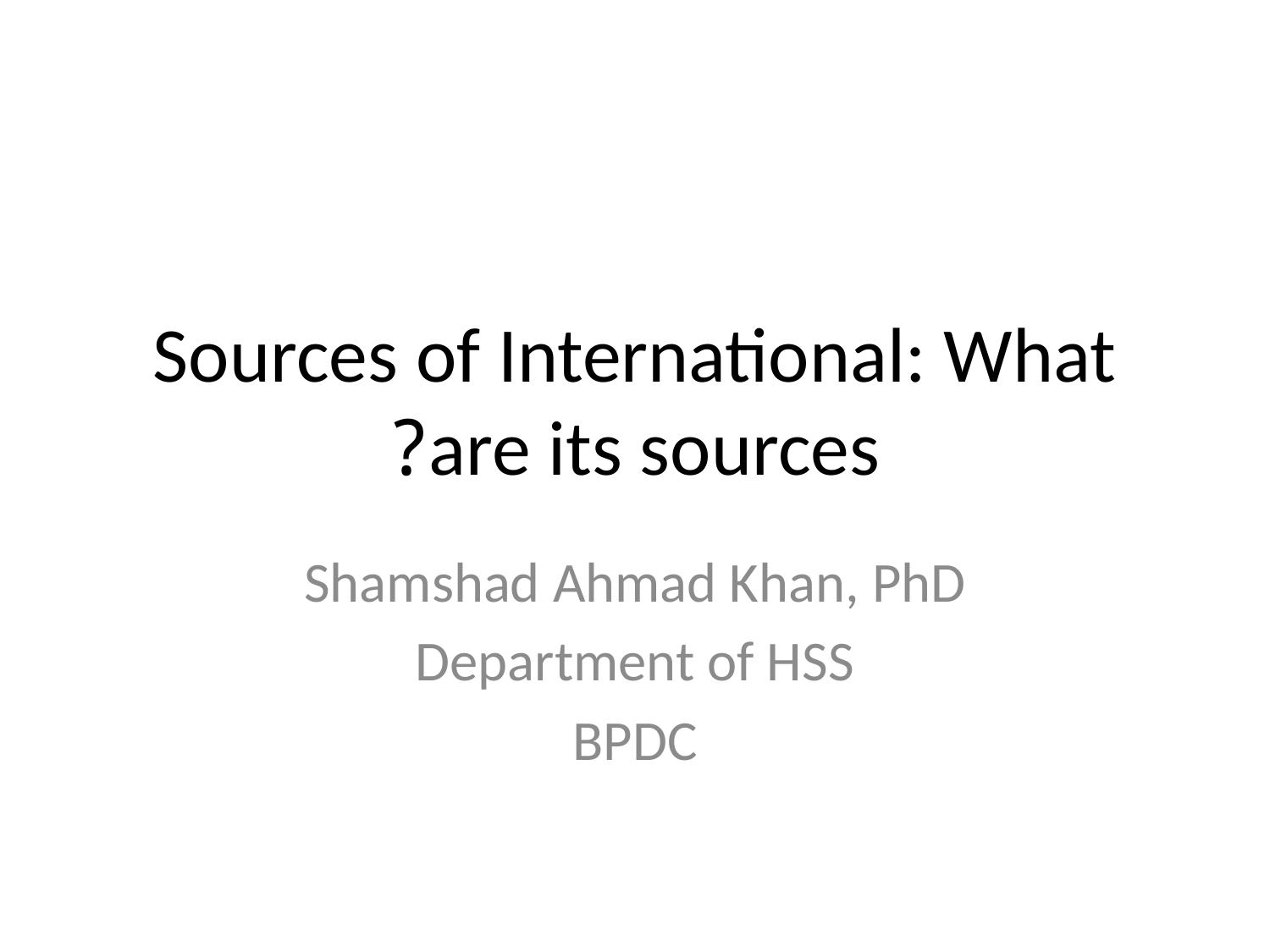

# Sources of International: What are its sources?
Shamshad Ahmad Khan, PhD
Department of HSS
BPDC